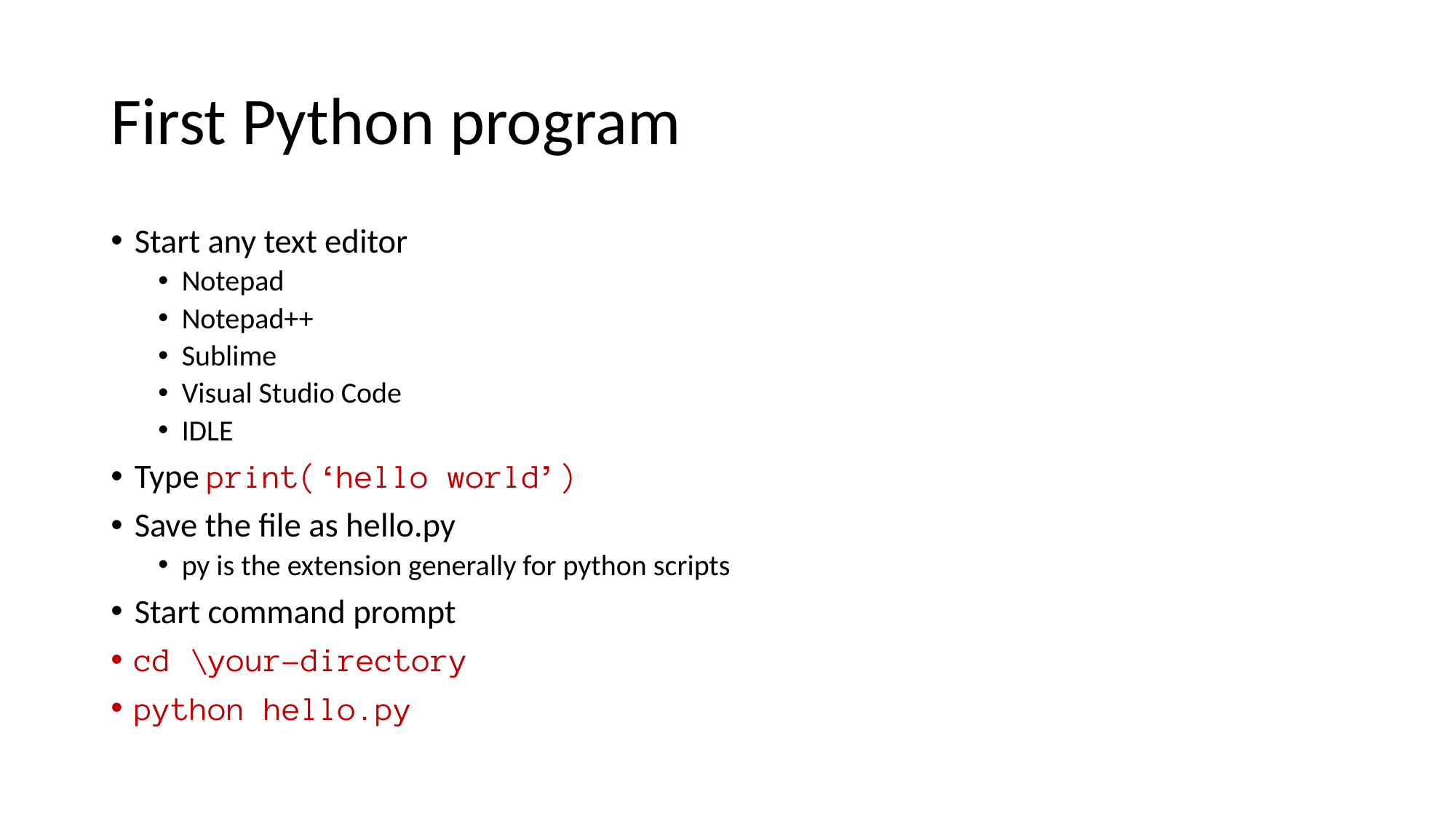

# First Python program
Start any text editor
Notepad
Notepad++
Sublime
Visual Studio Code
IDLE
Type print(‘hello world’)
Save the file as hello.py
py is the extension generally for python scripts
Start command prompt
cd \your-directory
python hello.py